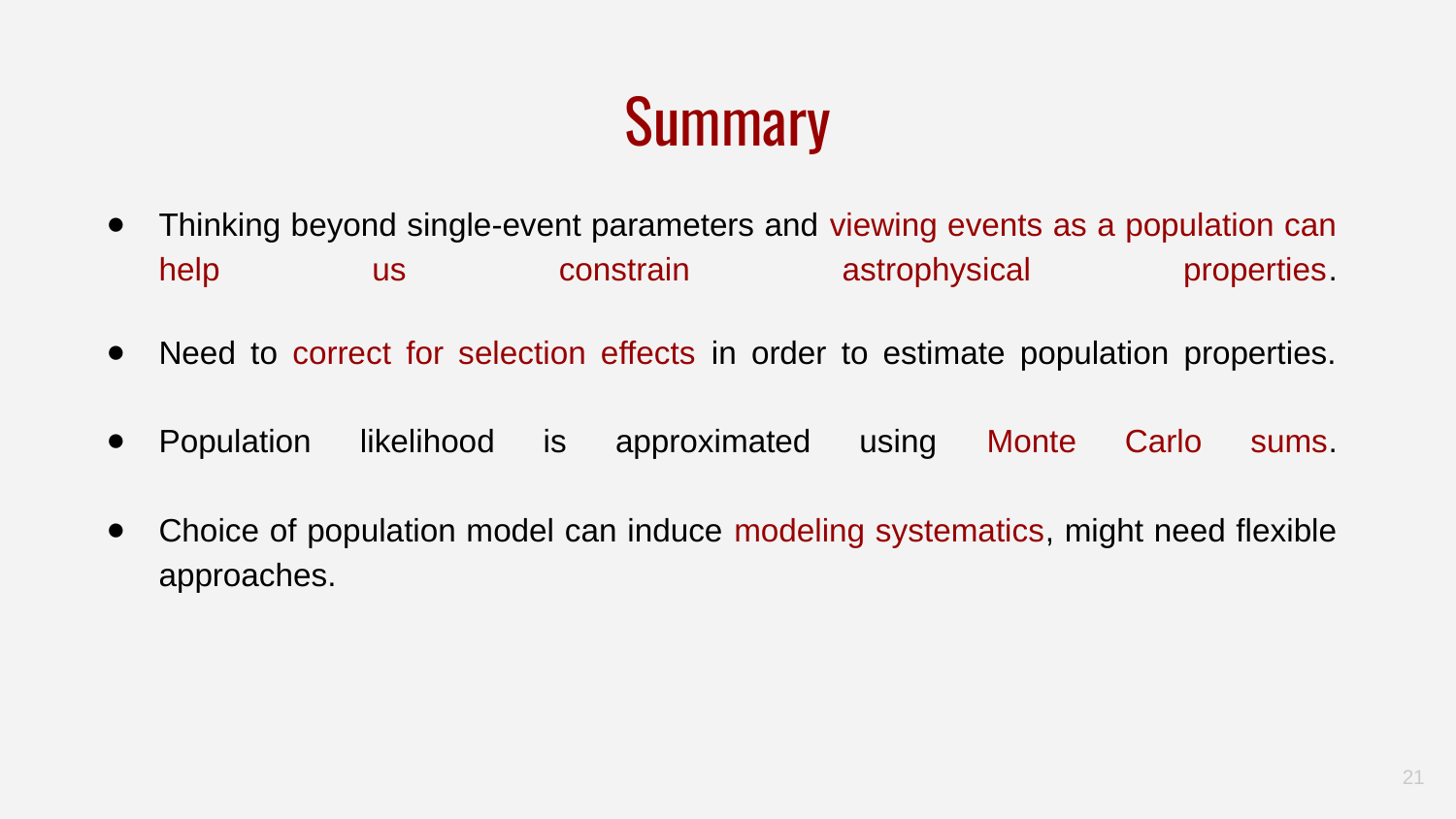

# Summary
Thinking beyond single-event parameters and viewing events as a population can help us constrain astrophysical properties.
Need to correct for selection effects in order to estimate population properties.
Population likelihood is approximated using Monte Carlo sums.
Choice of population model can induce modeling systematics, might need flexible approaches.
21